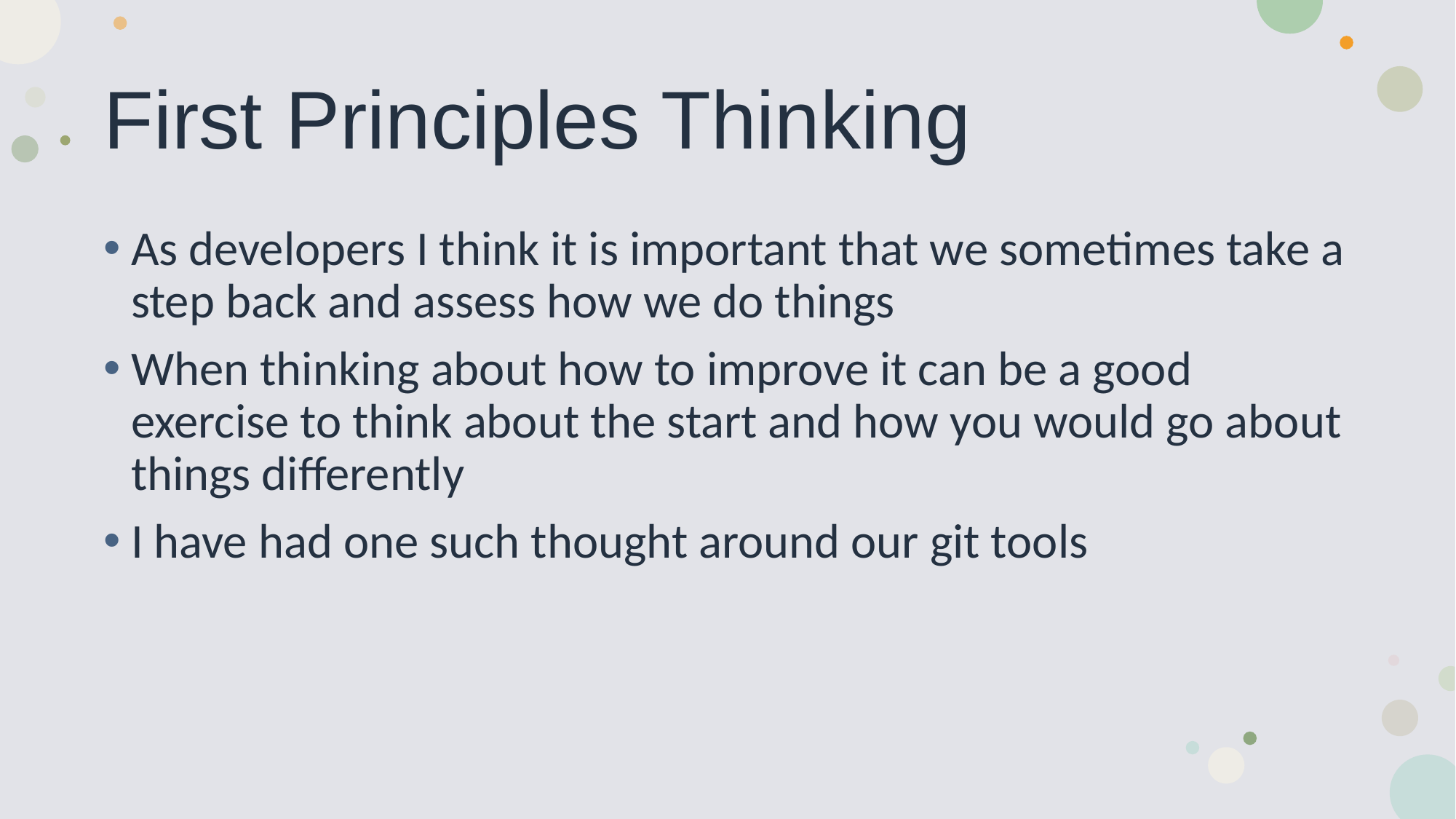

# First Principles Thinking
As developers I think it is important that we sometimes take a step back and assess how we do things
When thinking about how to improve it can be a good exercise to think about the start and how you would go about things differently
I have had one such thought around our git tools